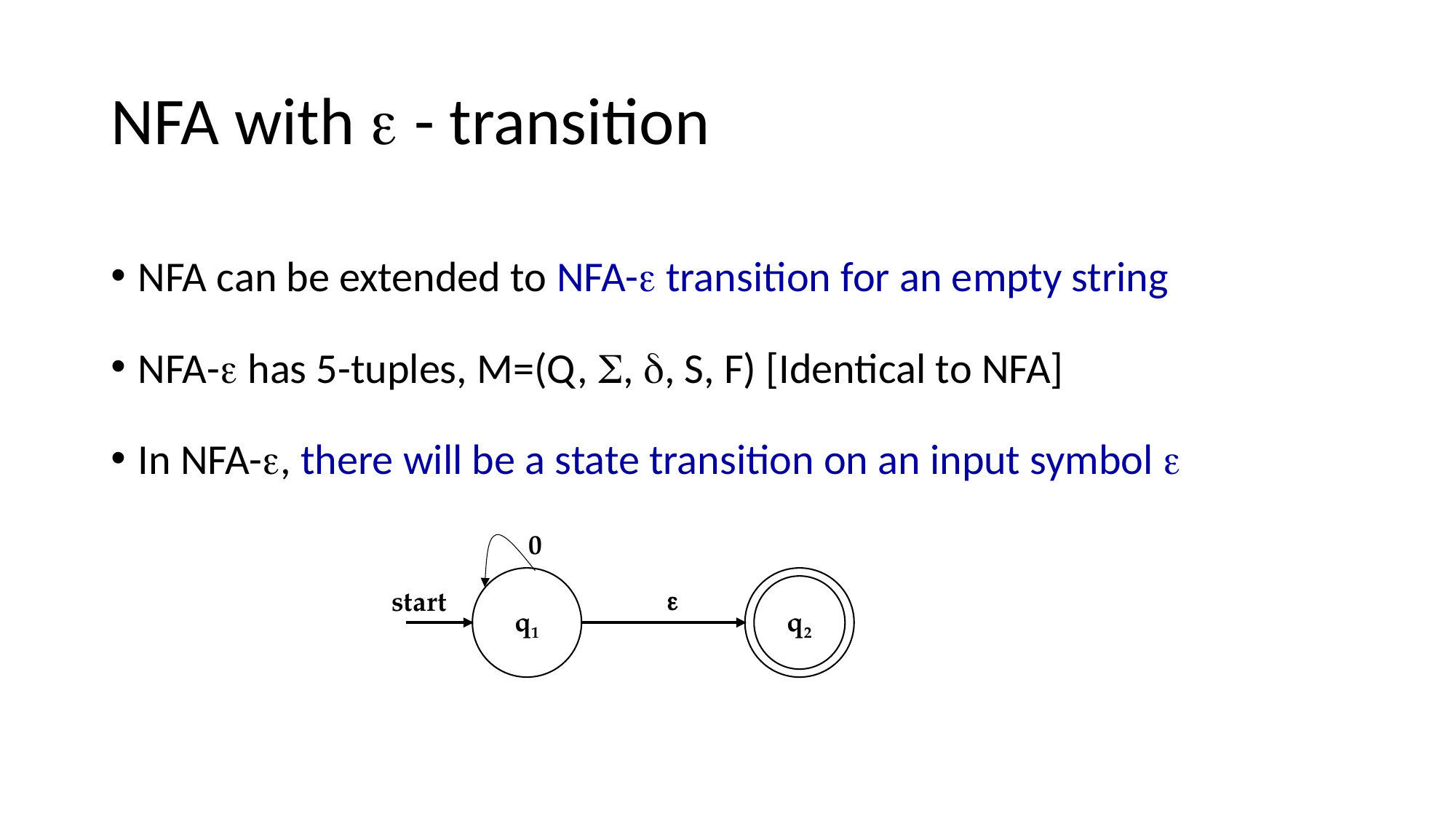

# NFA with ε - transition
NFA can be extended to NFA-ε transition for an empty string
NFA-ε has 5-tuples, M=(Q, Σ, δ, S, F) [Identical to NFA]
In NFA-ε, there will be a state transition on an input symbol ε

0

q1

q2
ε
start